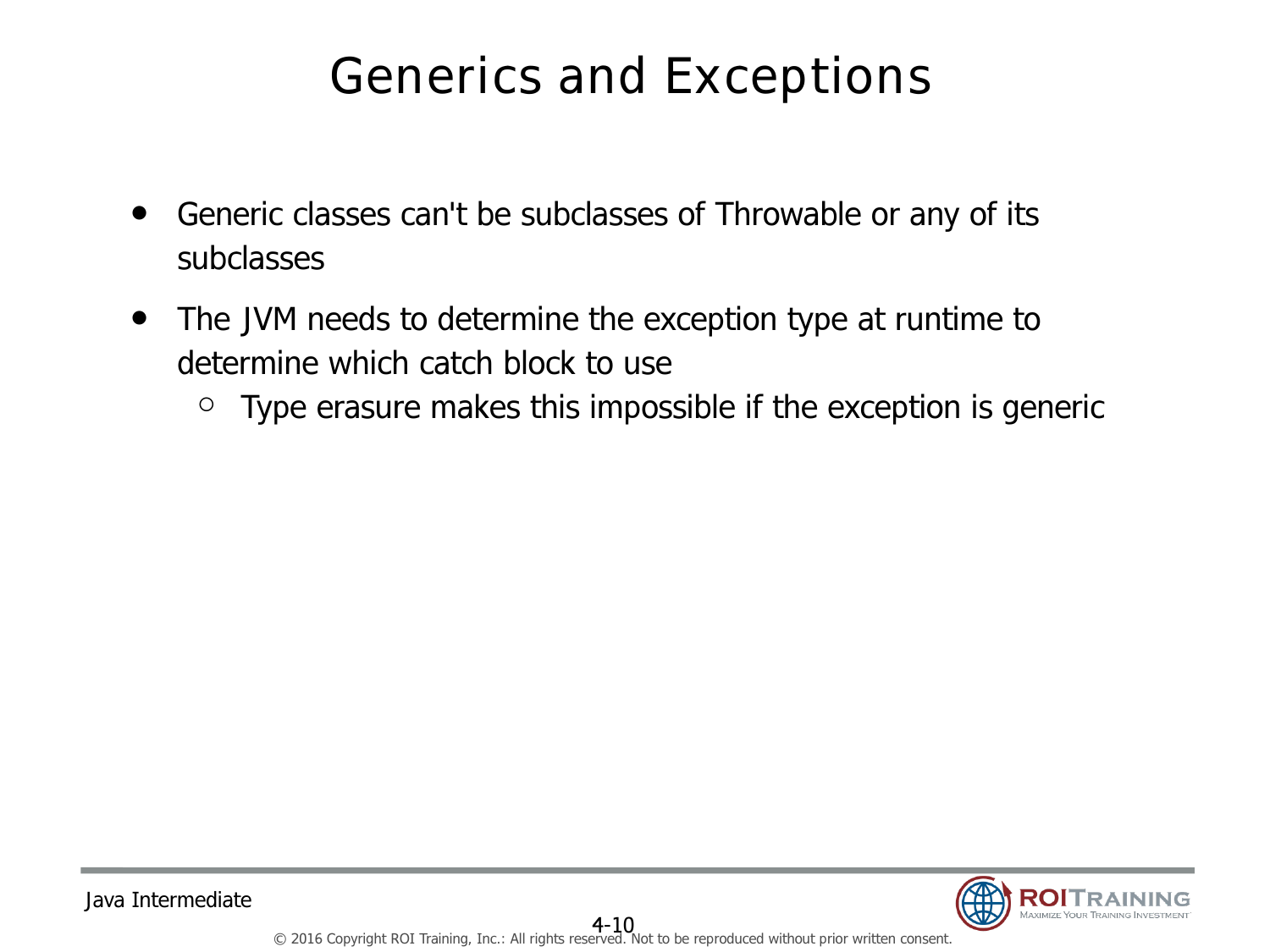

# Generics and Exceptions
Generic classes can't be subclasses of Throwable or any of its subclasses
The JVM needs to determine the exception type at runtime to determine which catch block to use
Type erasure makes this impossible if the exception is generic